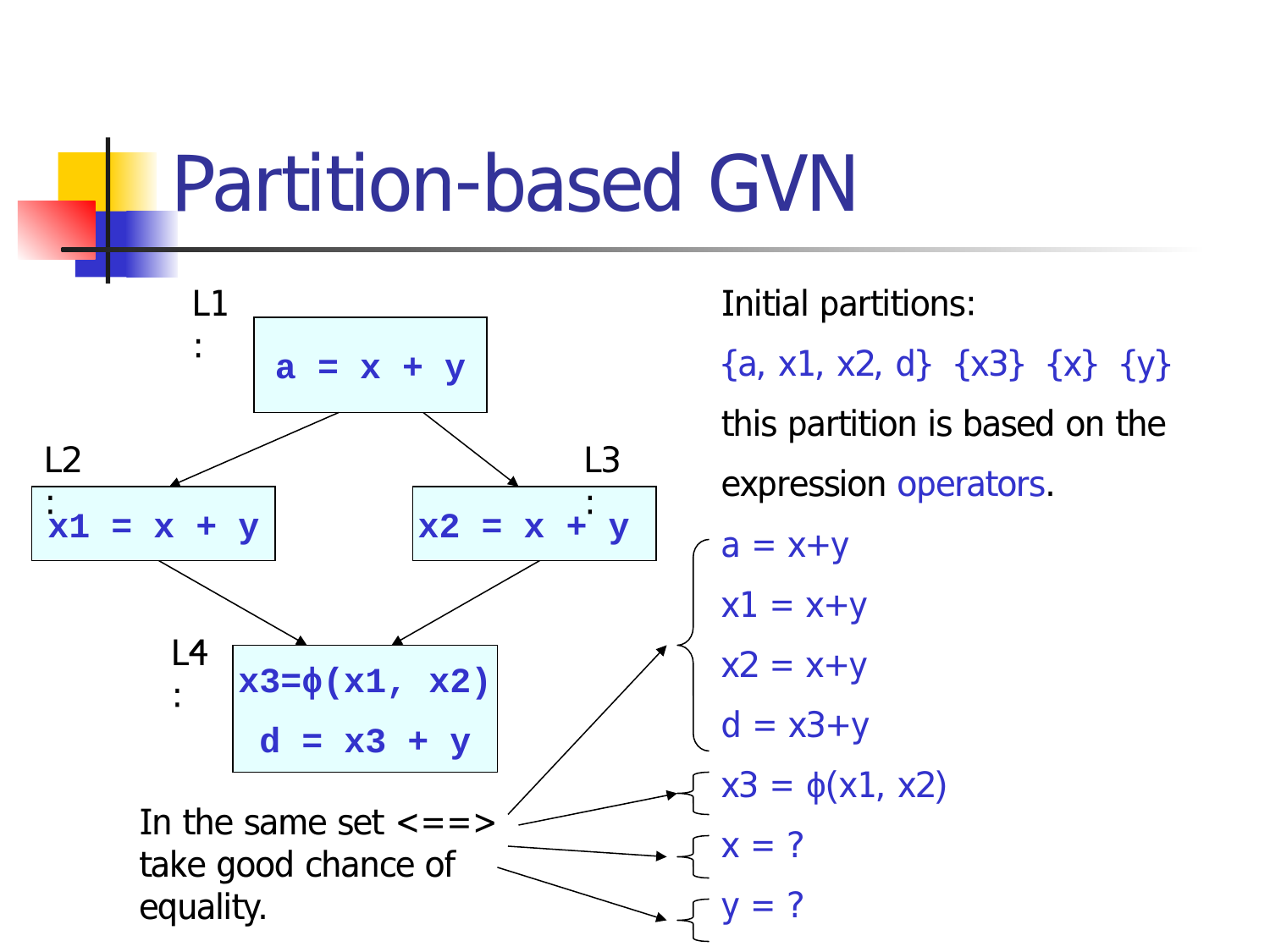

# Partition-based GVN
L1:
Initial partitions:
{a, x1, x2, d}  {x3}  {x}  {y}
this partition is based on the
expression operators.
a = x + y

L2:
L3:
x1 = x + y
x2 = x + y
a = x+y
x1 = x+y
x2 = x+y
d = x3+y
x3 = ϕ(x1, x2)
x = ?
y = ?

L4:
x3=ϕ(x1, x2)
d = x3 + y

In the same set <==> take good chance of equality.